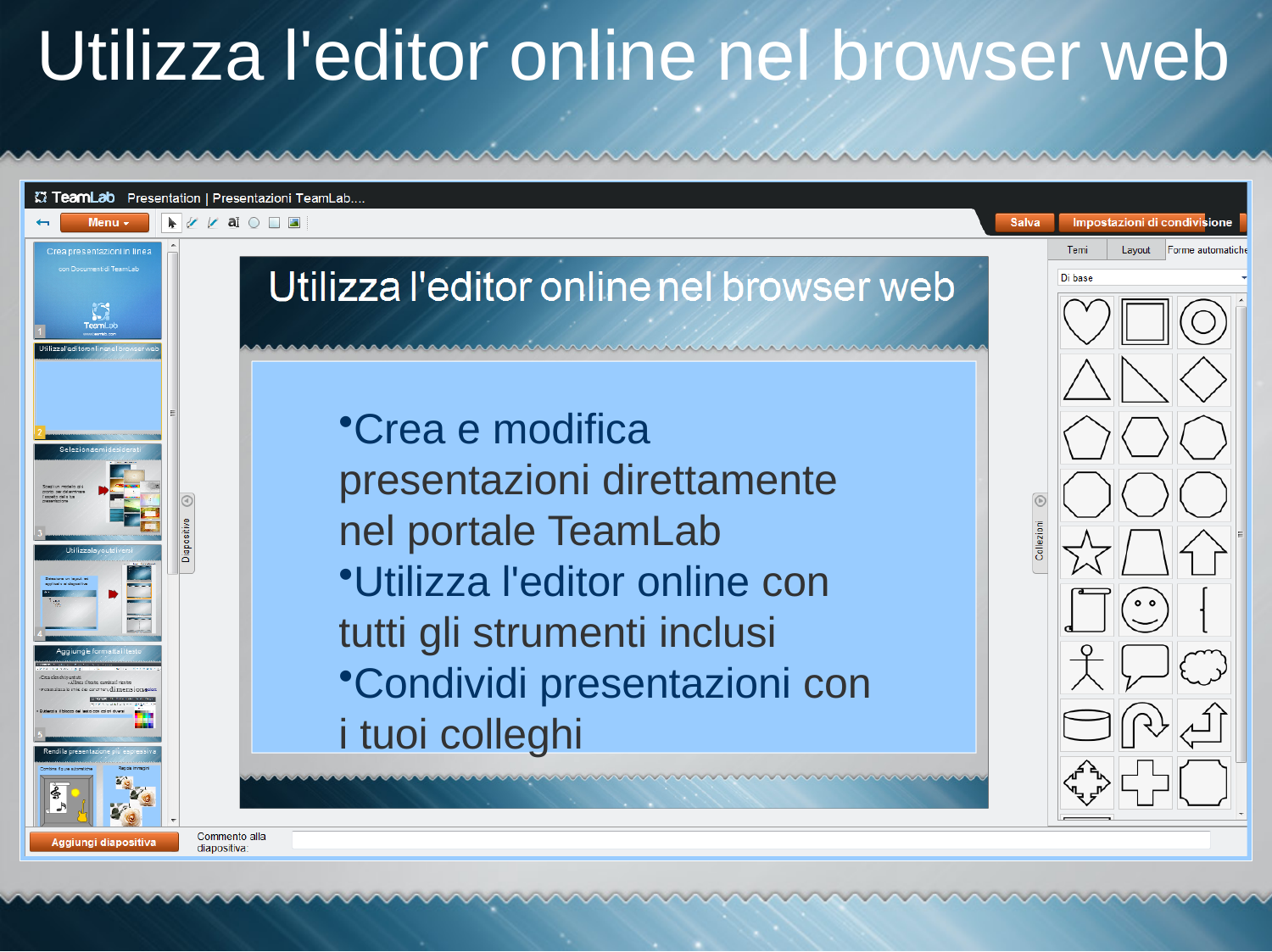

# Utilizza l'editor online nel browser web

Crea e modifica presentazioni direttamente nel portale TeamLab
Utilizza l'editor online con tutti gli strumenti inclusi
Condividi presentazioni con i tuoi colleghi